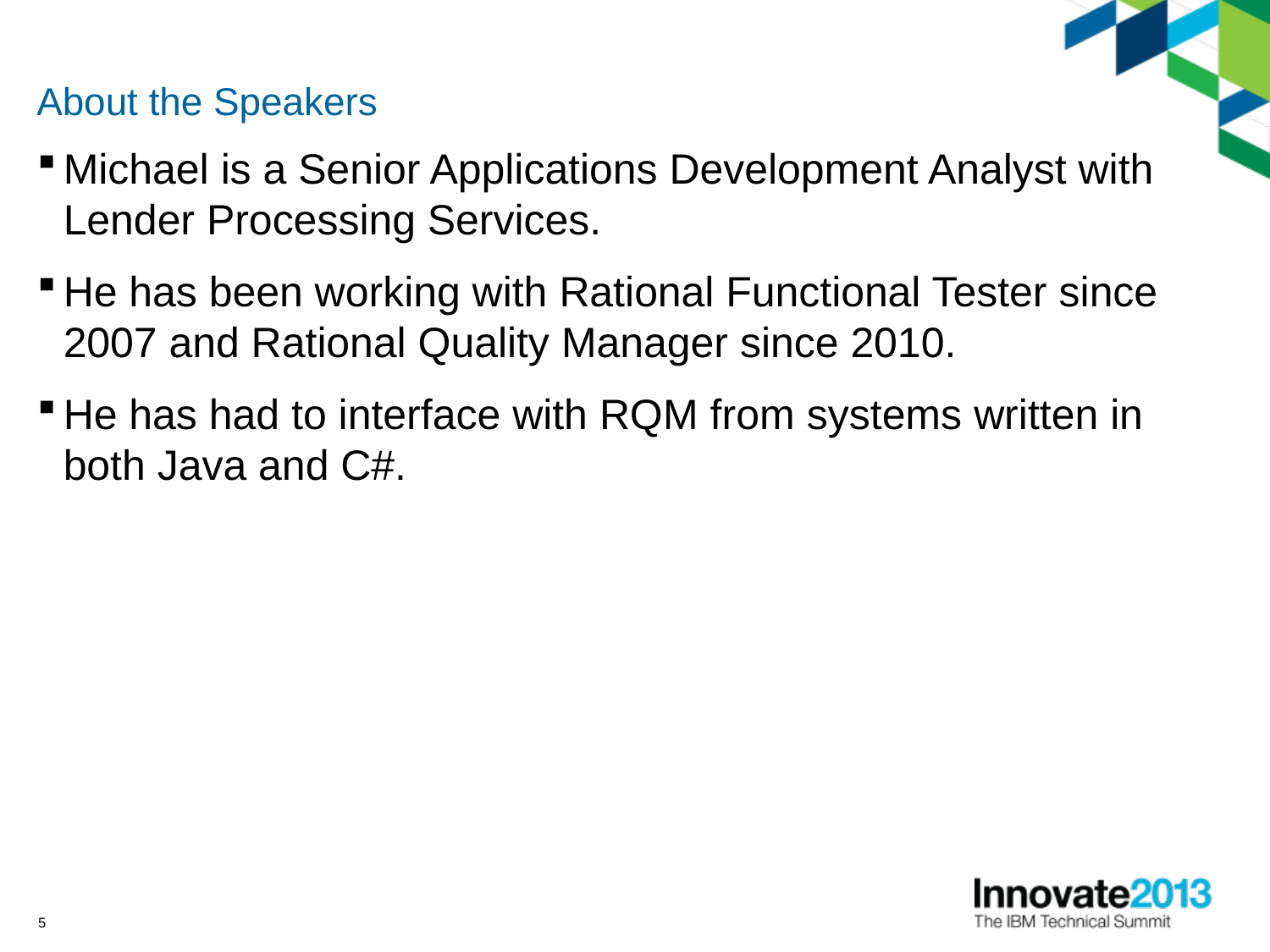

# About the Speakers
Michael is a Senior Applications Development Analyst with Lender Processing Services.
He has been working with Rational Functional Tester since 2007 and Rational Quality Manager since 2010.
He has had to interface with RQM from systems written in both Java and C#.

5